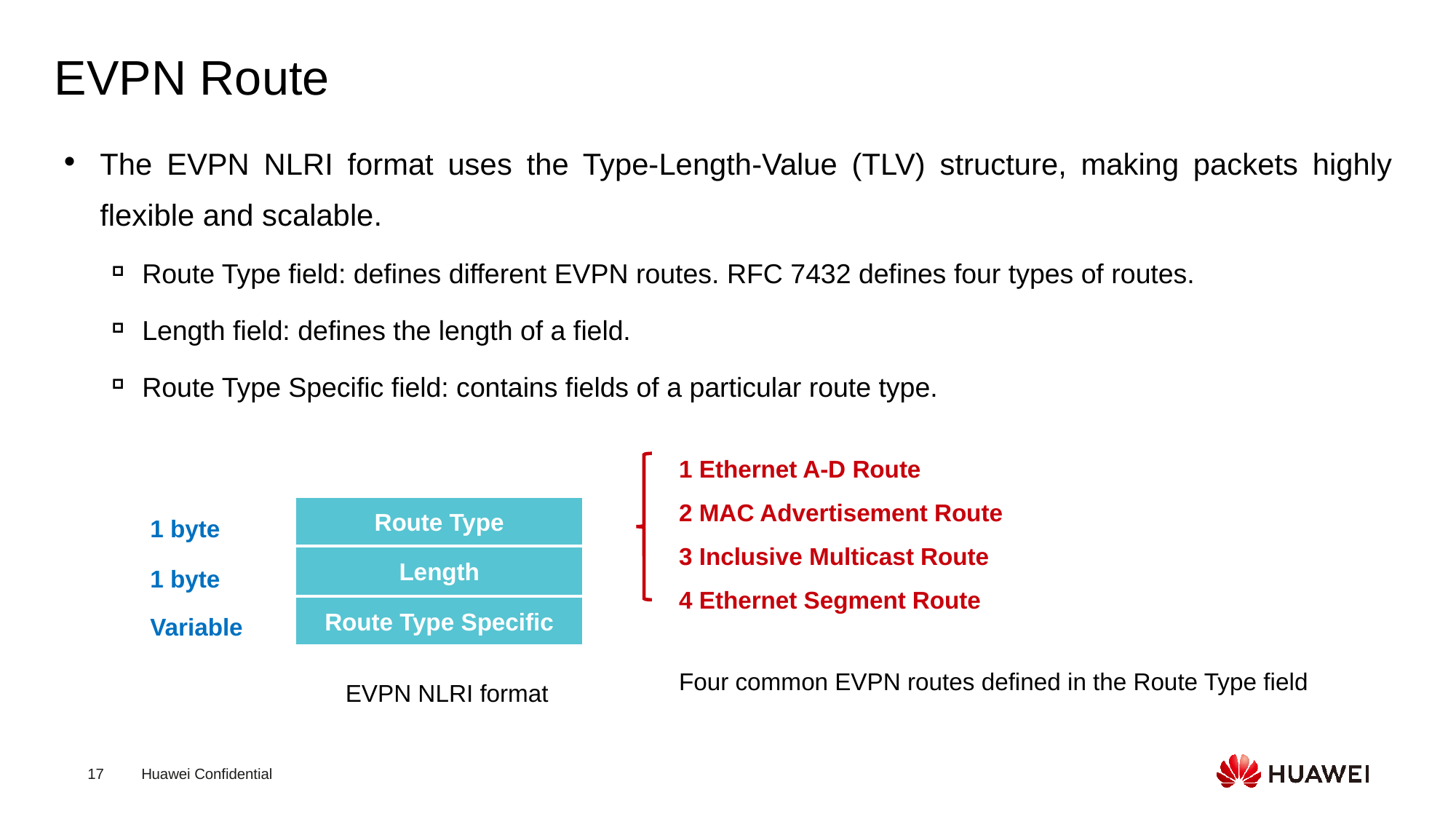

# EVPN Route
The EVPN NLRI format uses the Type-Length-Value (TLV) structure, making packets highly flexible and scalable.
Route Type field: defines different EVPN routes. RFC 7432 defines four types of routes.
Length field: defines the length of a field.
Route Type Specific field: contains fields of a particular route type.

1 Ethernet A-D Route
2 MAC Advertisement Route
3 Inclusive Multicast Route
4 Ethernet Segment Route

1 byte
Route Type
1 byte
Length
Variable
Route Type Specific
Four common EVPN routes defined in the Route Type field
EVPN NLRI format